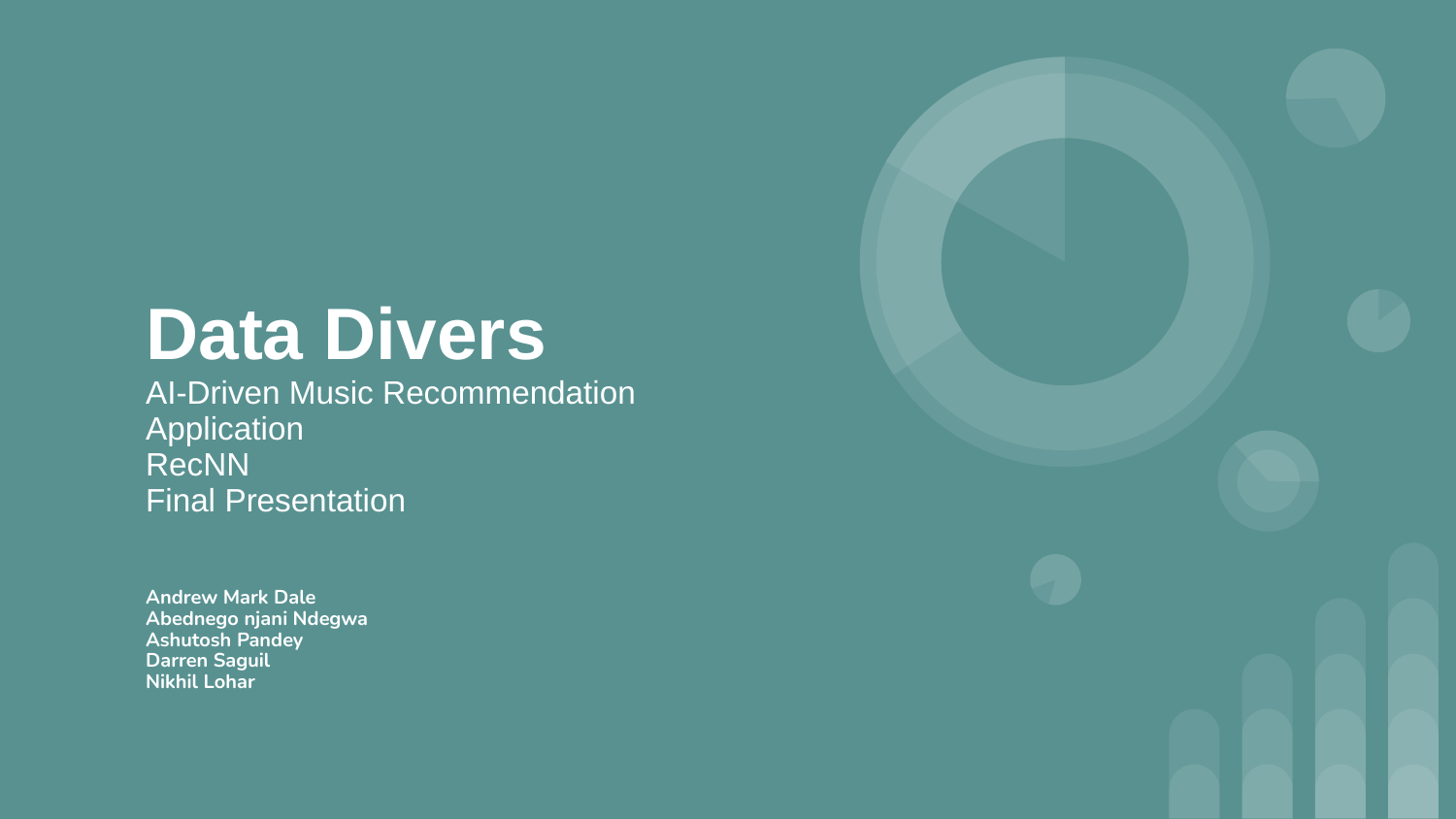

# Data Divers
AI-Driven Music Recommendation Application
RecNN
Final Presentation
Andrew Mark Dale
Abednego njani Ndegwa
Ashutosh Pandey
Darren Saguil
Nikhil Lohar